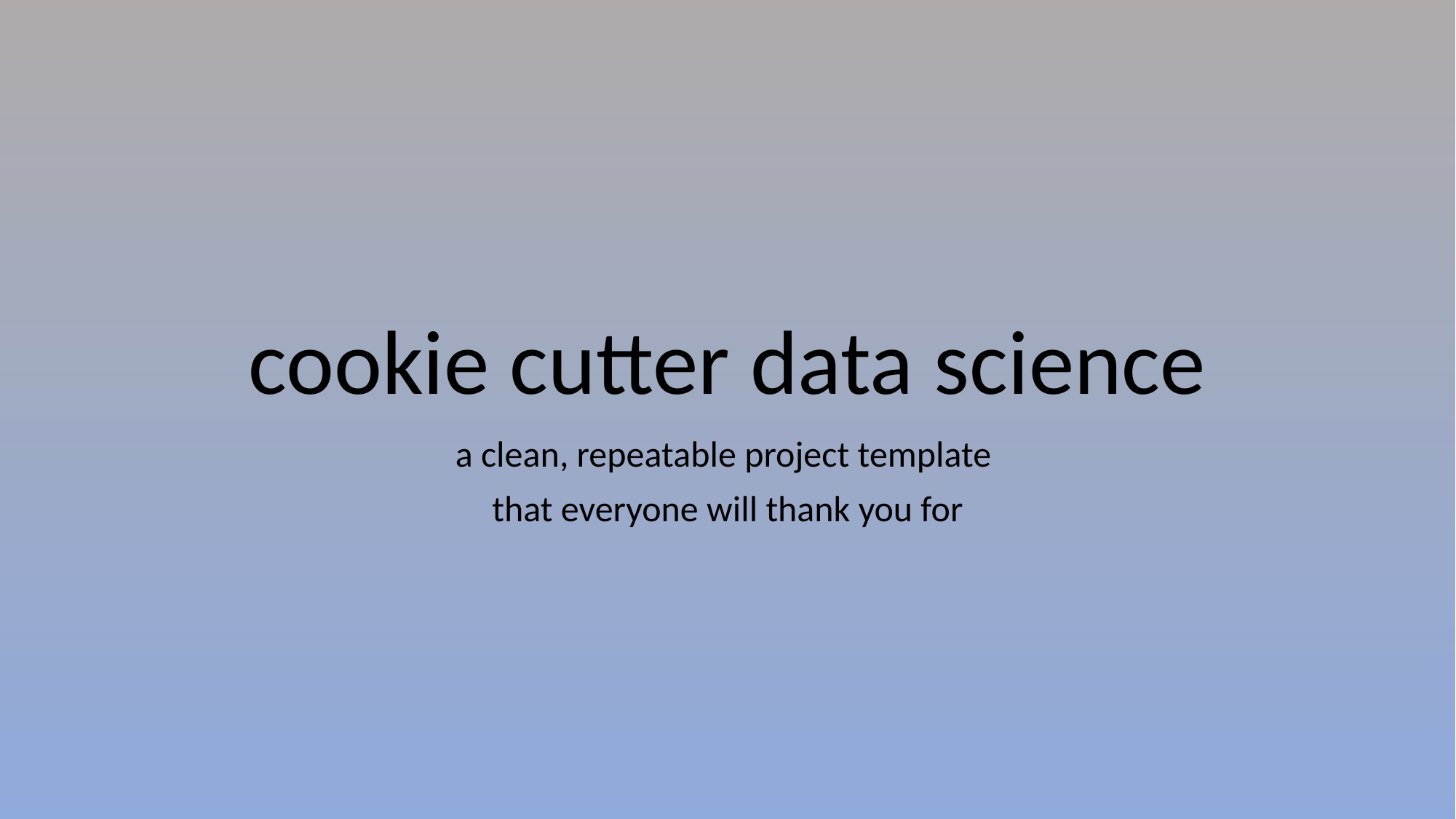

# cookie cutter data science
a clean, repeatable project template
that everyone will thank you for